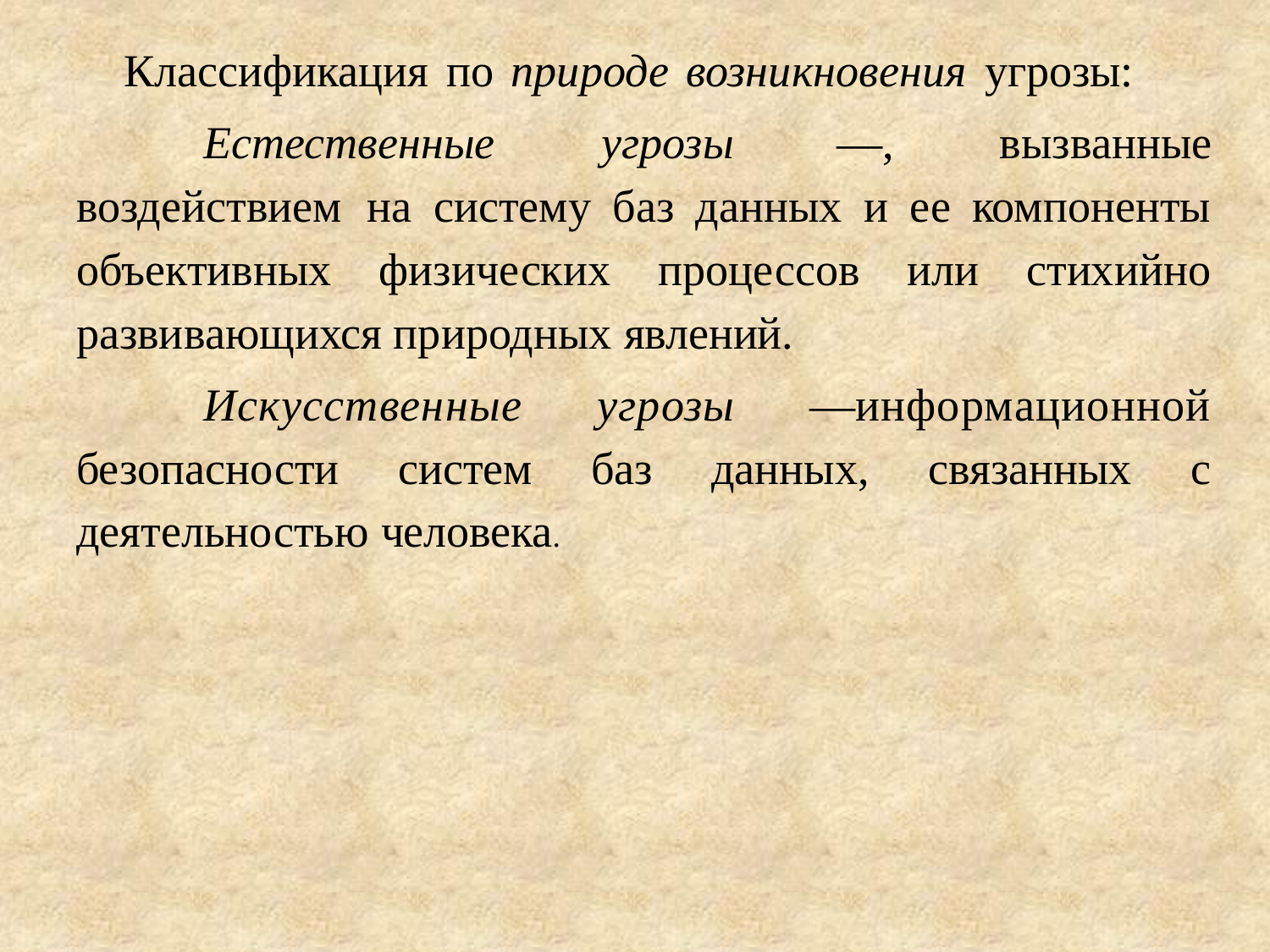

Классификация по природе возникновения угрозы:
	Естественные угрозы —, вызванные воздействием на систему баз данных и ее компоненты объективных физических процессов или стихийно развивающихся природных явлений.
	Искусственные угрозы —информационной безопасности систем баз данных, связанных с деятельностью человека.